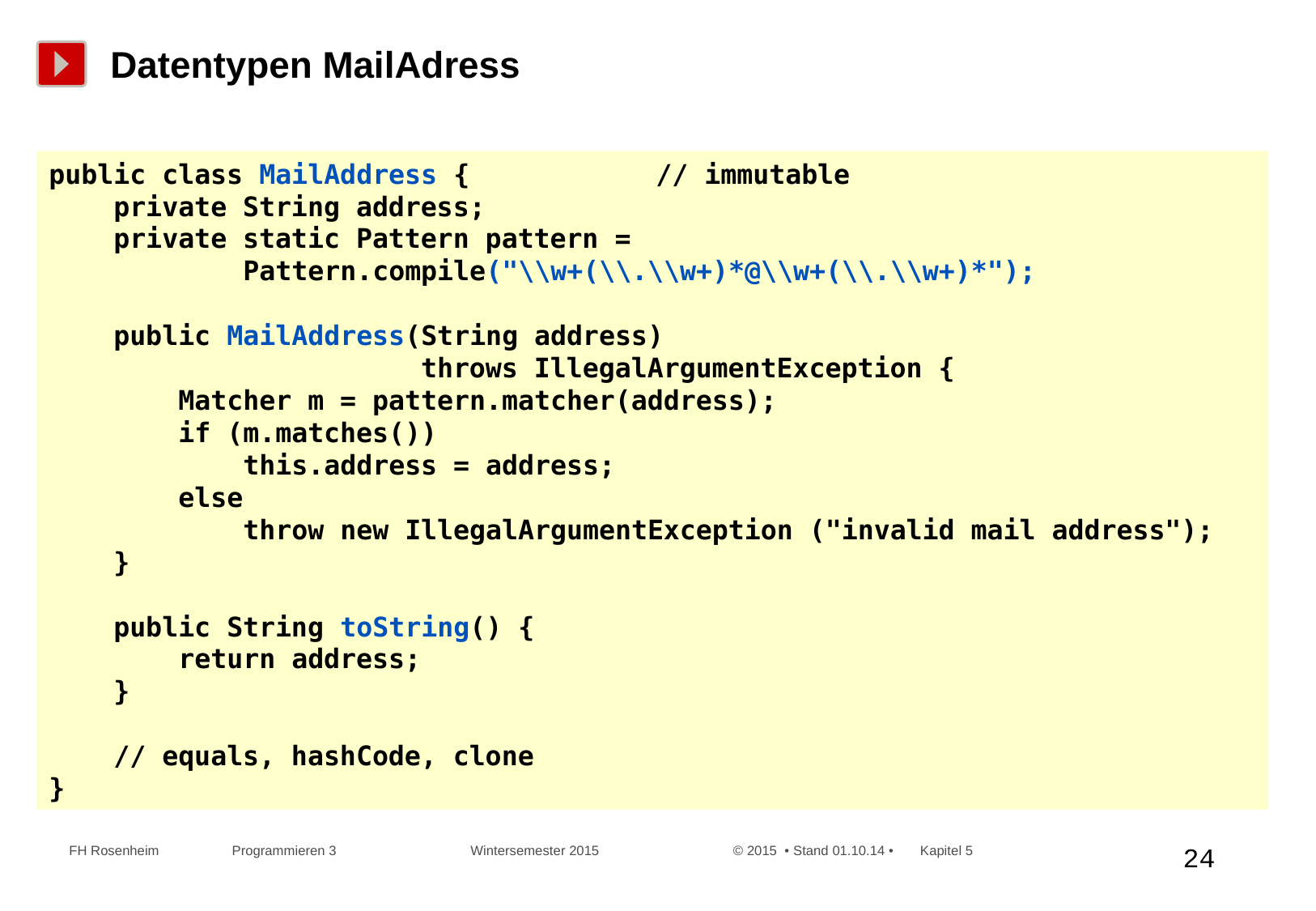

# Datentypen MailAdress
public class MailAddress { 		// immutable
    private String address;
    private static Pattern pattern =
            Pattern.compile("\\w+(\\.\\w+)*@\\w+(\\.\\w+)*");

    public MailAddress(String address)
                       throws IllegalArgumentException {
        Matcher m = pattern.matcher(address);
        if (m.matches())
            this.address = address;
        else
            throw new IllegalArgumentException ("invalid mail address");
    }

    public String toString() {
        return address;
    }

    // equals, hashCode, clone
}
     FH Rosenheim                   Programmieren 3                                   Wintersemester 2015                                   © 2015  • Stand 01.10.14 •       Kapitel 5